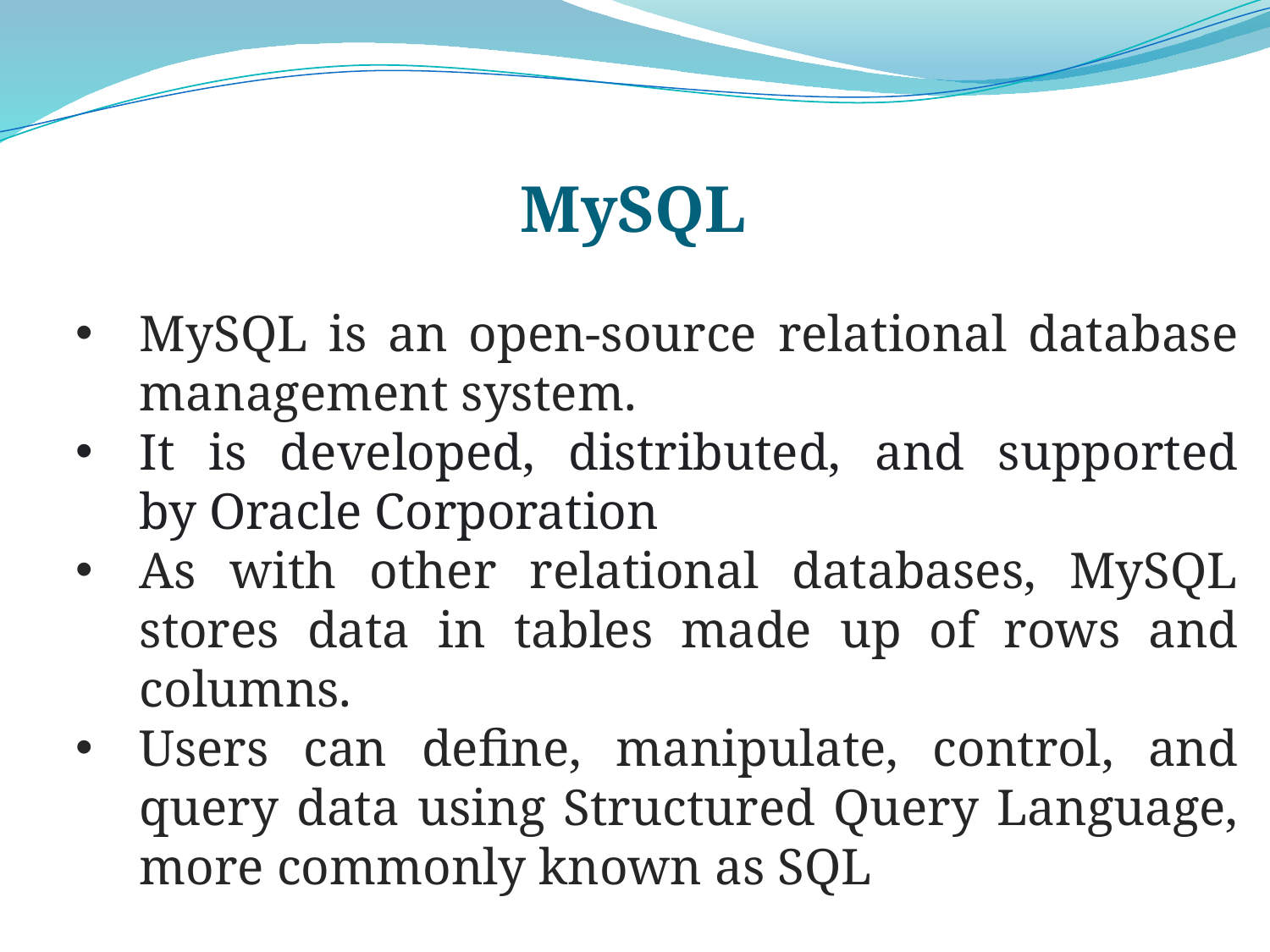

MySQL
MySQL is an open-source relational database management system.
It is developed, distributed, and supported by Oracle Corporation
As with other relational databases, MySQL stores data in tables made up of rows and columns.
Users can define, manipulate, control, and query data using Structured Query Language, more commonly known as SQL